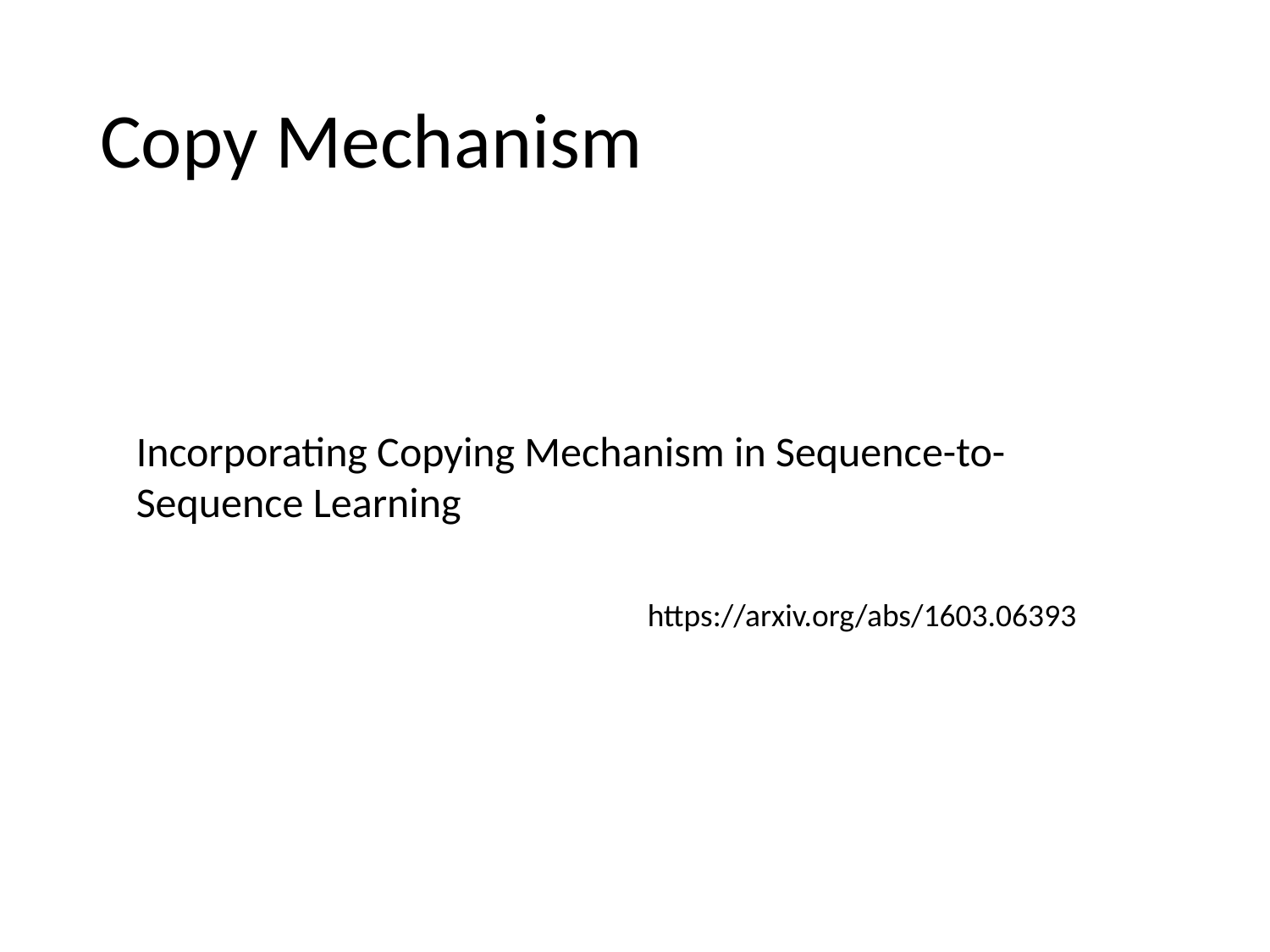

# Copy Mechanism
Incorporating Copying Mechanism in Sequence-to-Sequence Learning
https://arxiv.org/abs/1603.06393